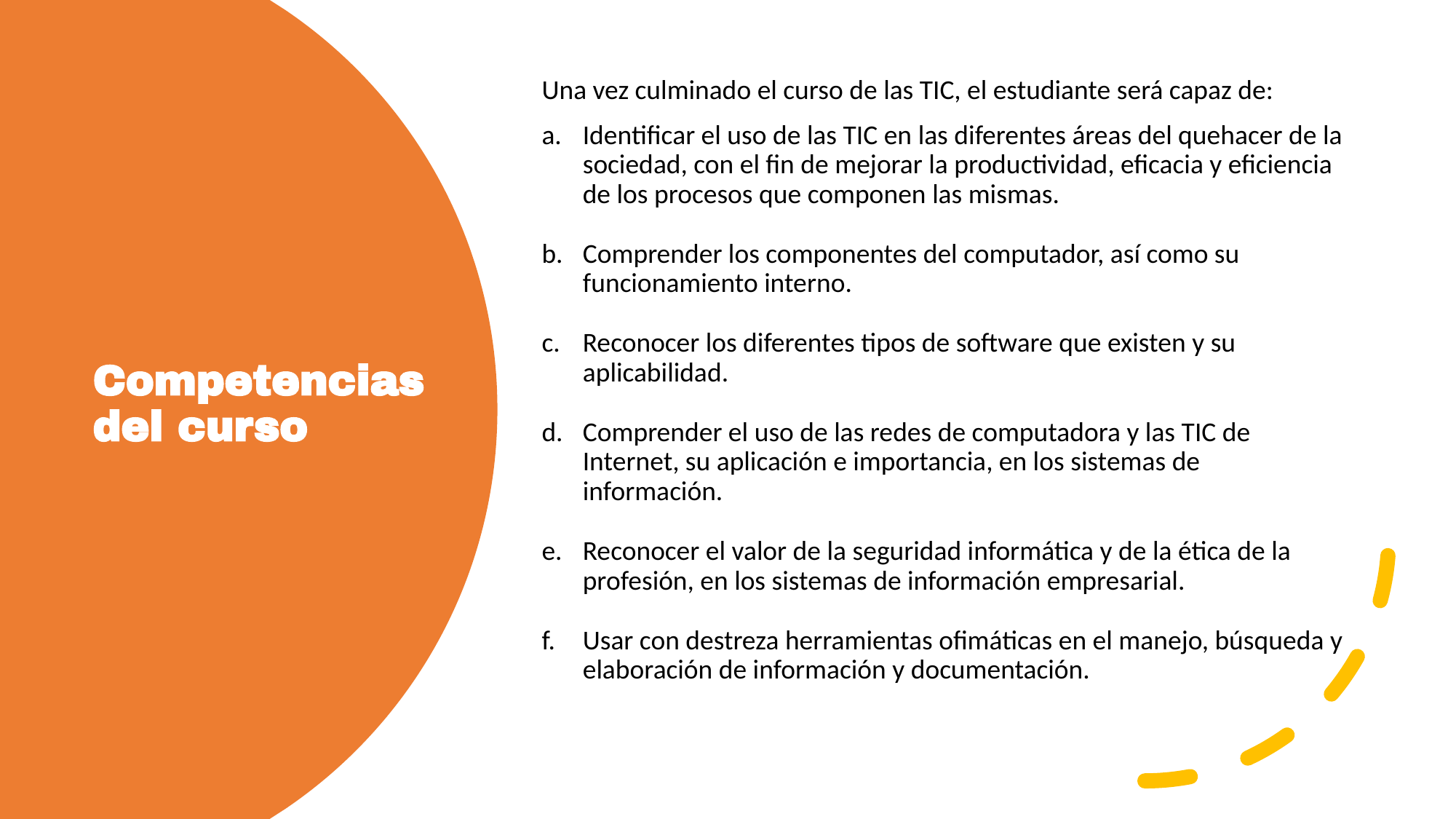

Una vez culminado el curso de las TIC, el estudiante será capaz de:
Identificar el uso de las TIC en las diferentes áreas del quehacer de la sociedad, con el fin de mejorar la productividad, eficacia y eficiencia de los procesos que componen las mismas.
Comprender los componentes del computador, así como su funcionamiento interno.
Reconocer los diferentes tipos de software que existen y su aplicabilidad.
Comprender el uso de las redes de computadora y las TIC de Internet, su aplicación e importancia, en los sistemas de información.
Reconocer el valor de la seguridad informática y de la ética de la profesión, en los sistemas de información empresarial.
Usar con destreza herramientas ofimáticas en el manejo, búsqueda y elaboración de información y documentación.

# Competencias del curso